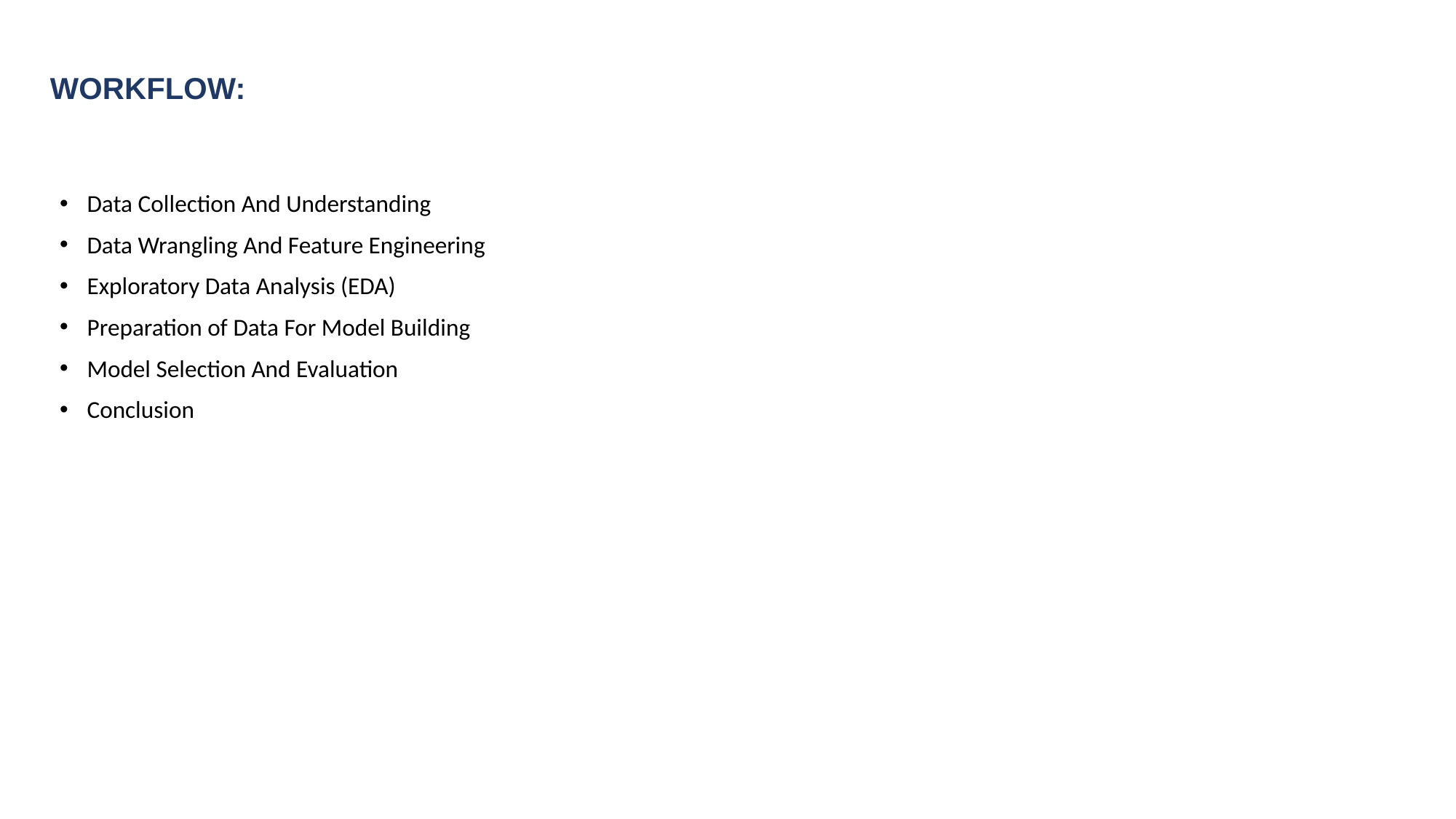

# WORKFLOW:
Data Collection And Understanding
Data Wrangling And Feature Engineering
Exploratory Data Analysis (EDA)
Preparation of Data For Model Building
Model Selection And Evaluation
Conclusion